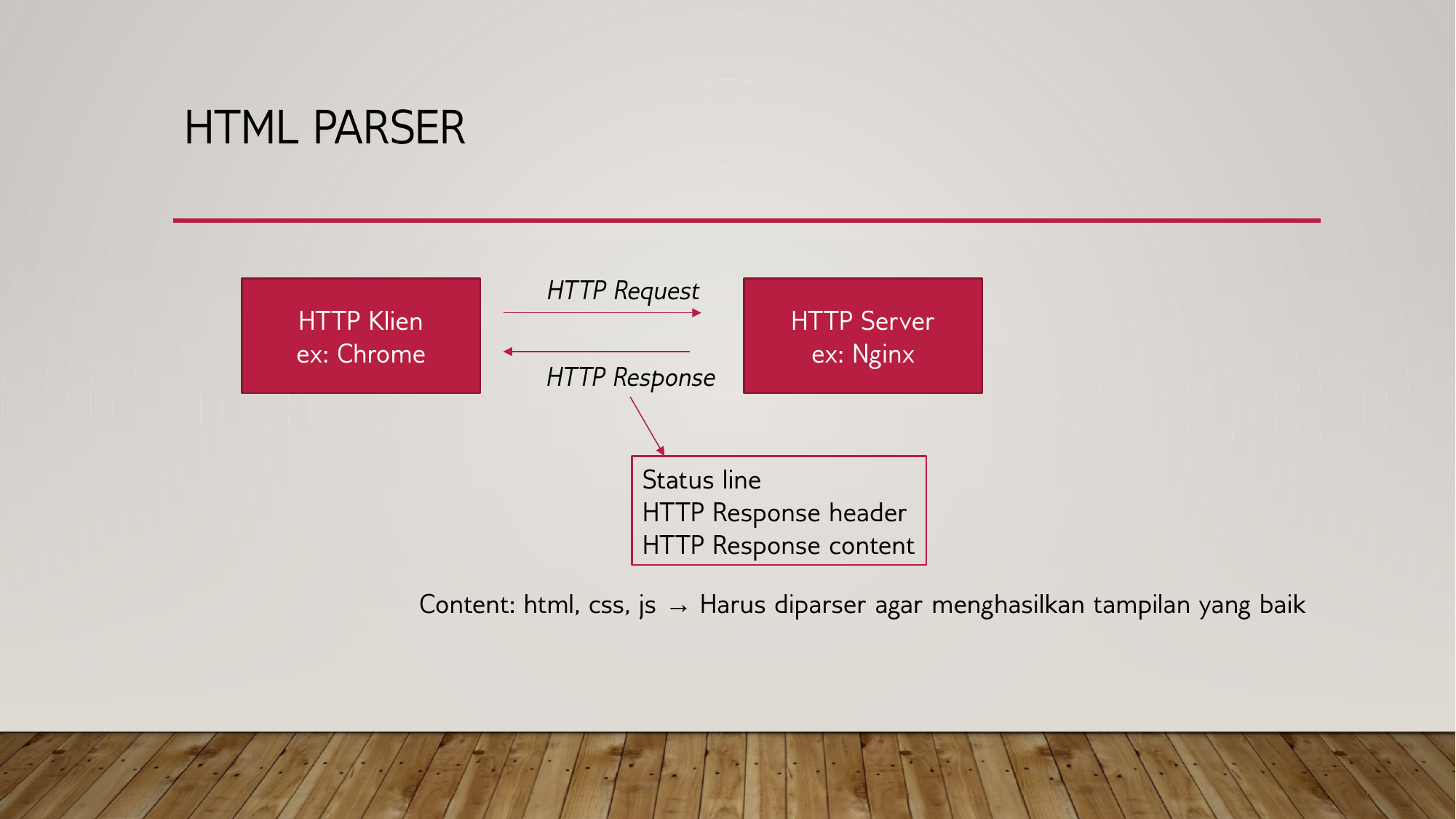

# HTML Parser
HTTP Request
HTTP Server
ex: Nginx
HTTP Klien
ex: Chrome
HTTP Response
Status line
HTTP Response header
HTTP Response content
Content: html, css, js → Harus diparser agar menghasilkan tampilan yang baik